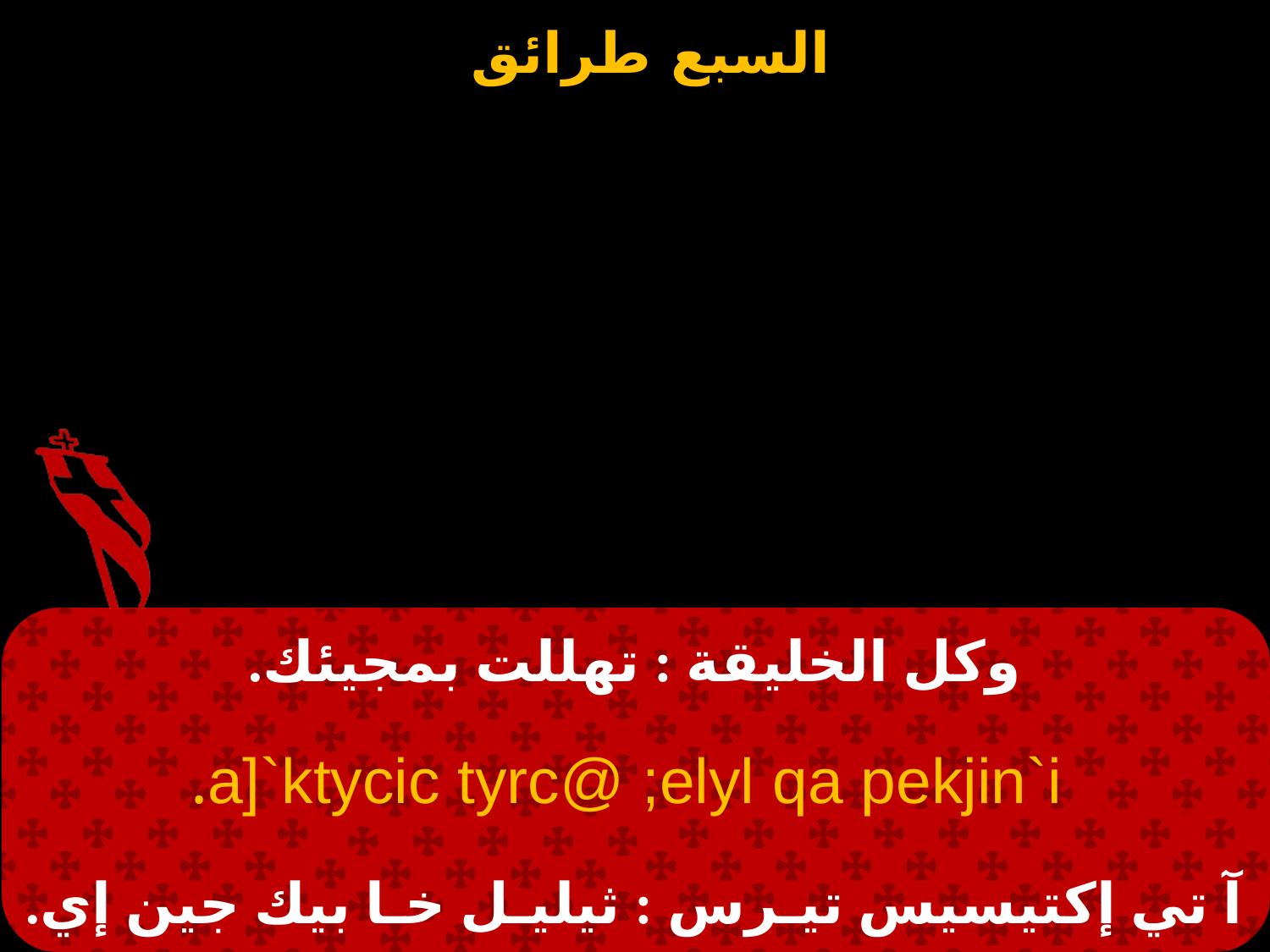

# وكل الخليقة : تهللت بمجيئك.
 a]`ktycic tyrc@ ;elyl qa pekjin`i.
آ تي إكتيسيس تيـرس : ثيليـل خـا بيك جين إي.